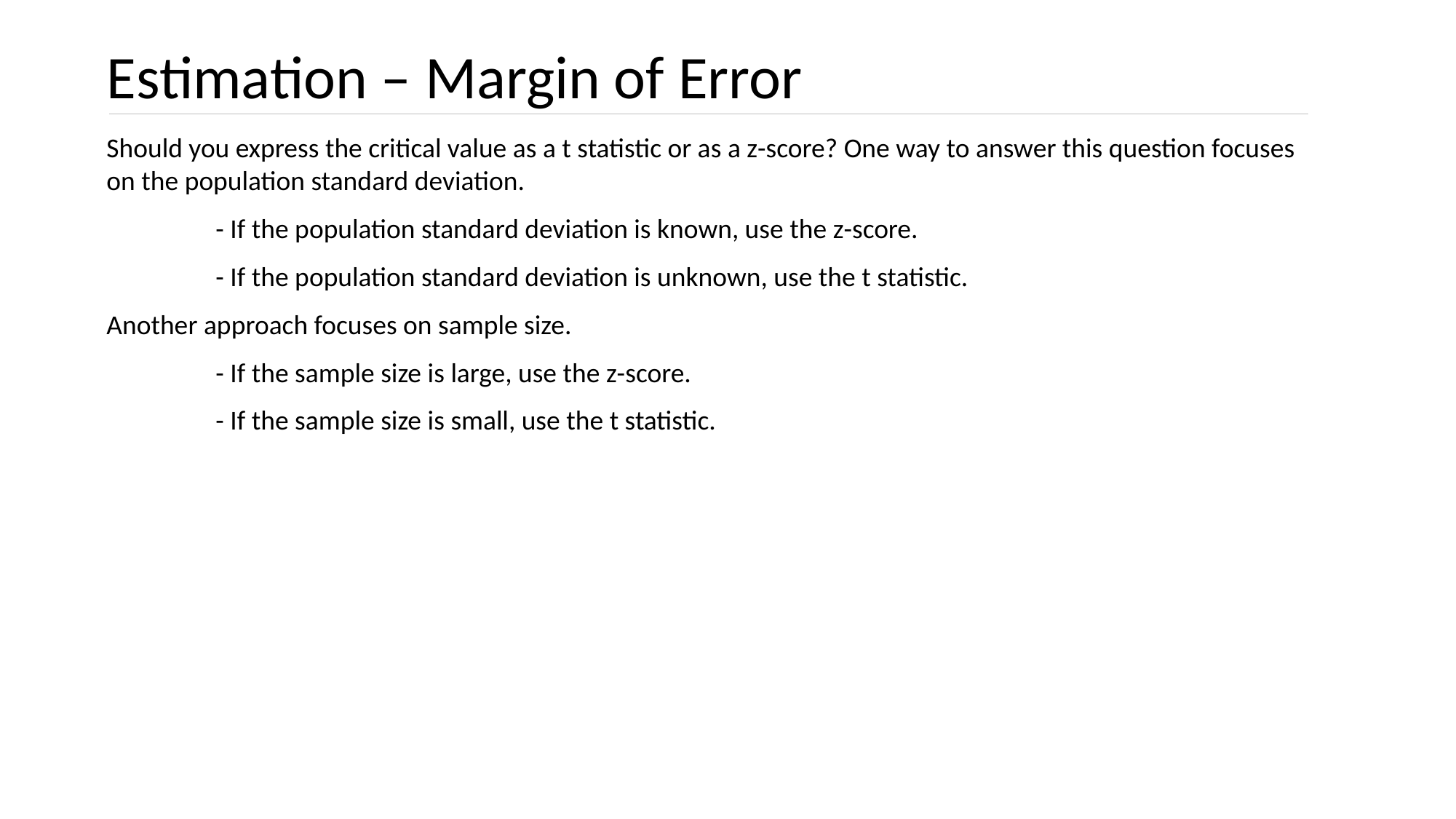

# Estimation – Margin of Error
Should you express the critical value as a t statistic or as a z-score? One way to answer this question focuses on the population standard deviation.
	- If the population standard deviation is known, use the z-score.
	- If the population standard deviation is unknown, use the t statistic.
Another approach focuses on sample size.
	- If the sample size is large, use the z-score.
	- If the sample size is small, use the t statistic.